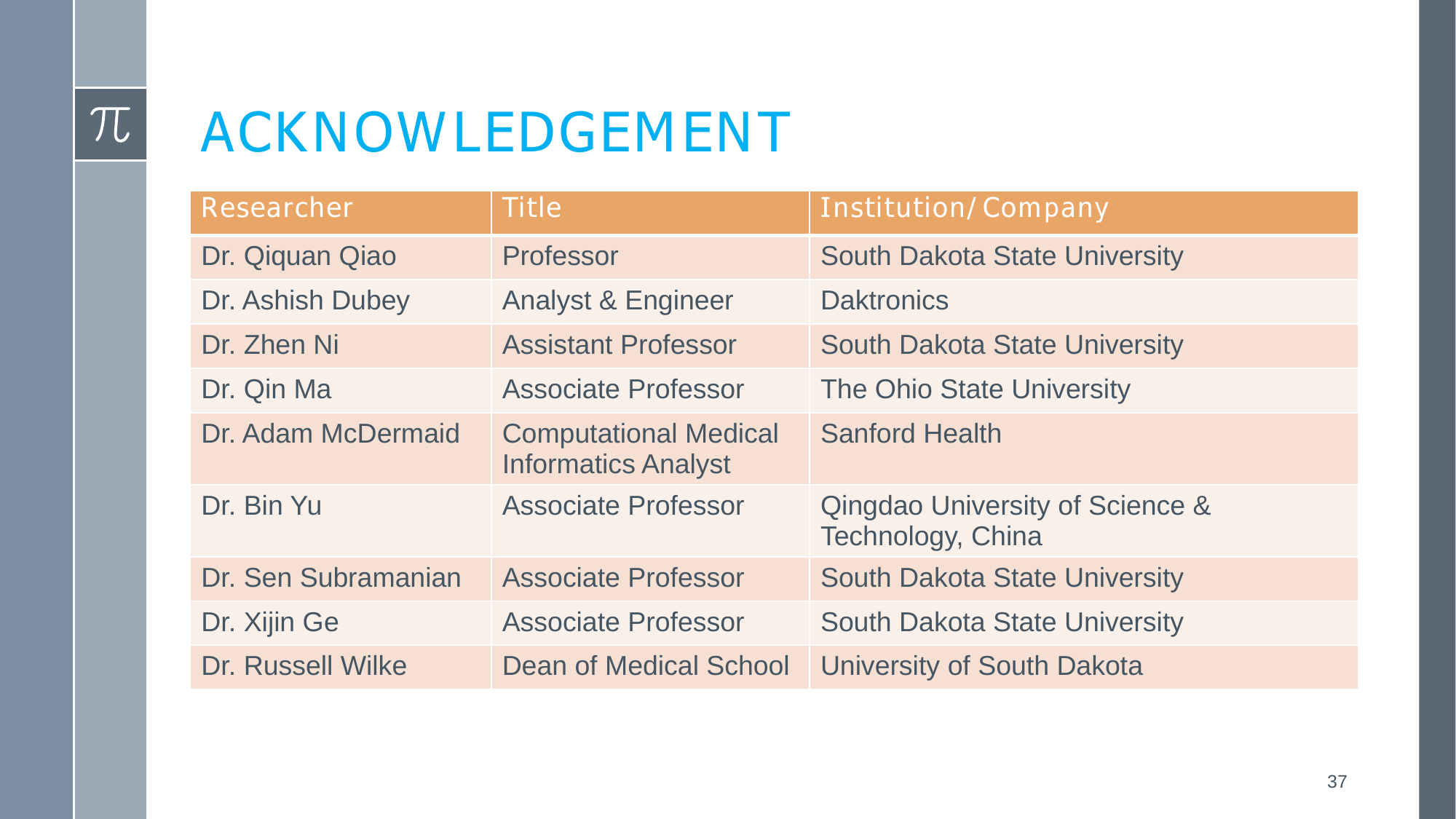

# ACKNOWLEDGEMENT
| Researcher | Title | Institution/Company |
| --- | --- | --- |
| Dr. Qiquan Qiao | Professor | South Dakota State University |
| Dr. Ashish Dubey | Analyst & Engineer | Daktronics |
| Dr. Zhen Ni | Assistant Professor | South Dakota State University |
| Dr. Qin Ma | Associate Professor | The Ohio State University |
| Dr. Adam McDermaid | Computational Medical Informatics Analyst | Sanford Health |
| Dr. Bin Yu | Associate Professor | Qingdao University of Science & Technology, China |
| Dr. Sen Subramanian | Associate Professor | South Dakota State University |
| Dr. Xijin Ge | Associate Professor | South Dakota State University |
| Dr. Russell Wilke | Dean of Medical School | University of South Dakota |
37